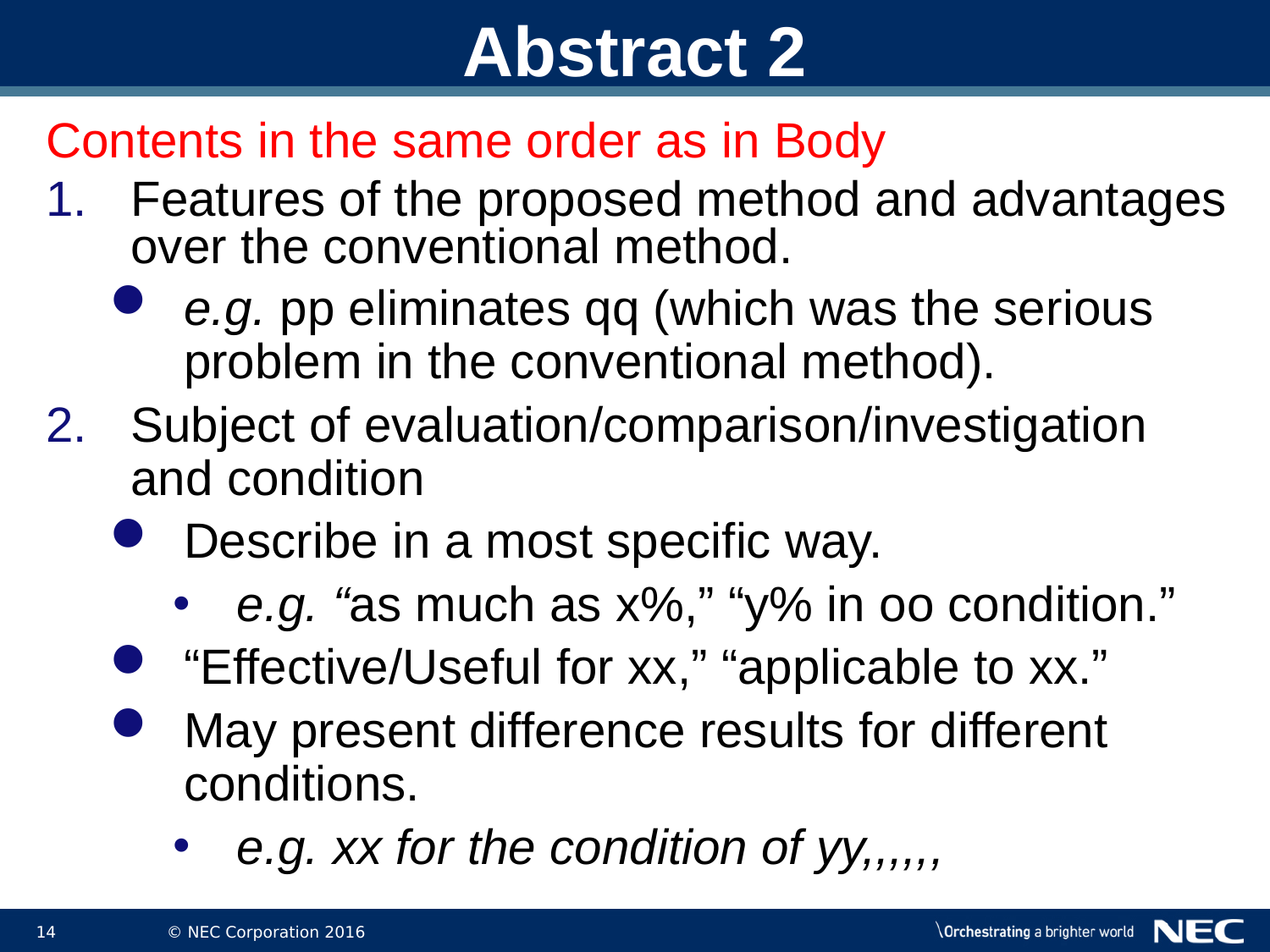

# Abstract 2
Contents in the same order as in Body
Features of the proposed method and advantages over the conventional method.
e.g. pp eliminates qq (which was the serious problem in the conventional method).
Subject of evaluation/comparison/investigation and condition
Describe in a most specific way.
e.g. “as much as x%,” “y% in oo condition.”
“Effective/Useful for xx,” “applicable to xx.”
May present difference results for different conditions.
e.g. xx for the condition of yy,,,,,,